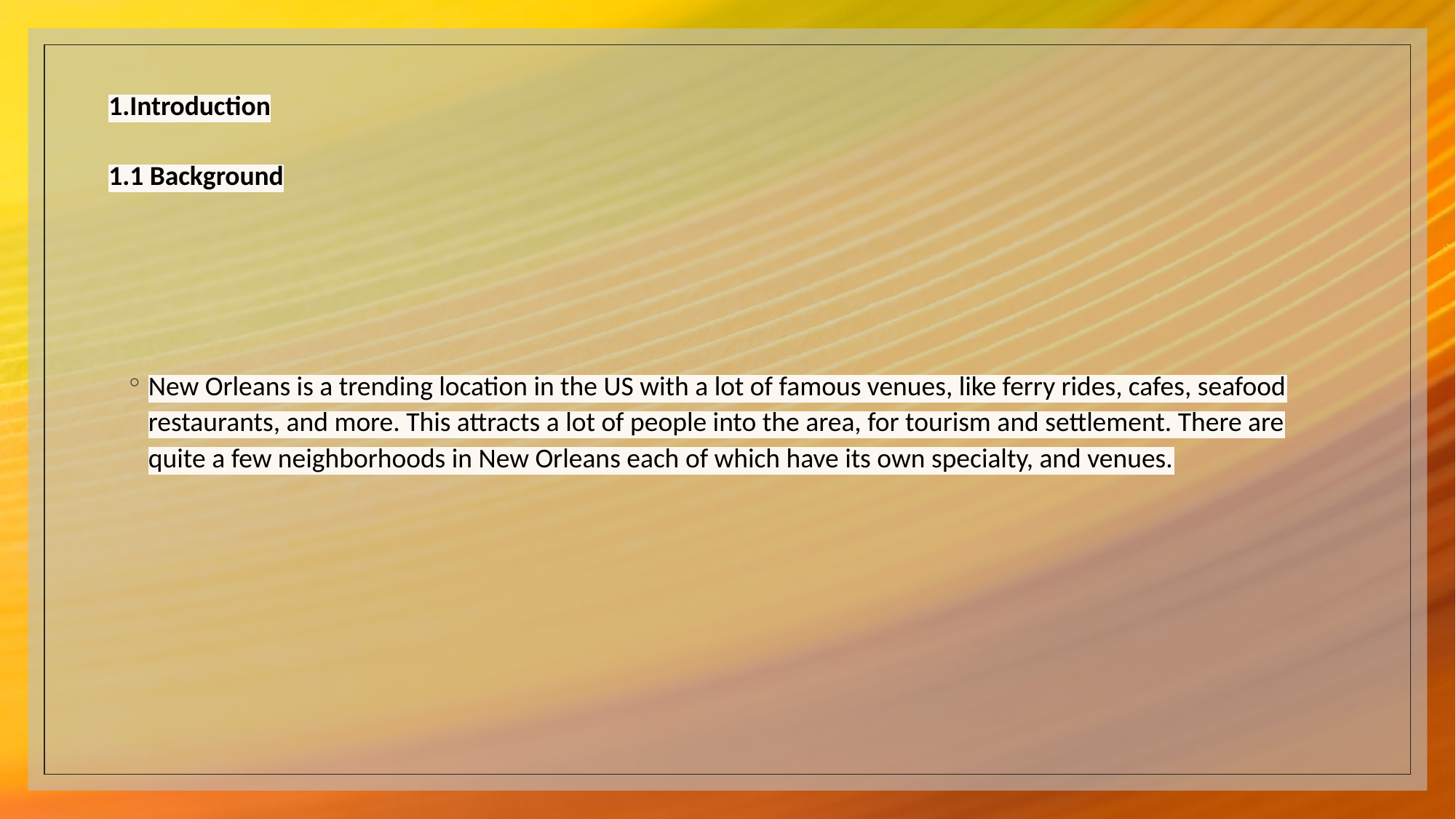

# 1.Introduction 1.1 Background
New Orleans is a trending location in the US with a lot of famous venues, like ferry rides, cafes, seafood restaurants, and more. This attracts a lot of people into the area, for tourism and settlement. There are quite a few neighborhoods in New Orleans each of which have its own specialty, and venues.